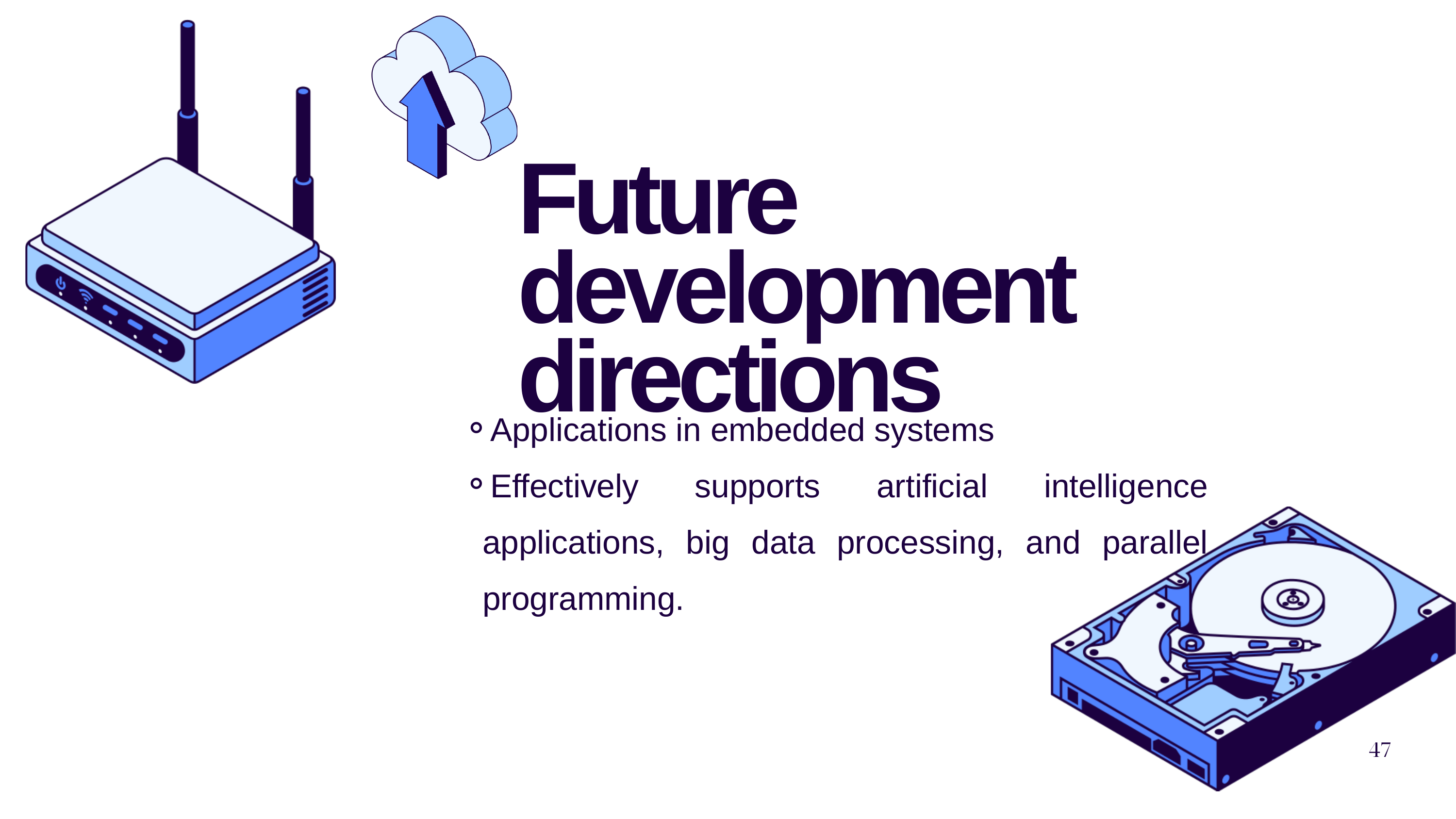

Future development directions
Applications in embedded systems
Effectively supports artificial intelligence applications, big data processing, and parallel programming.

47